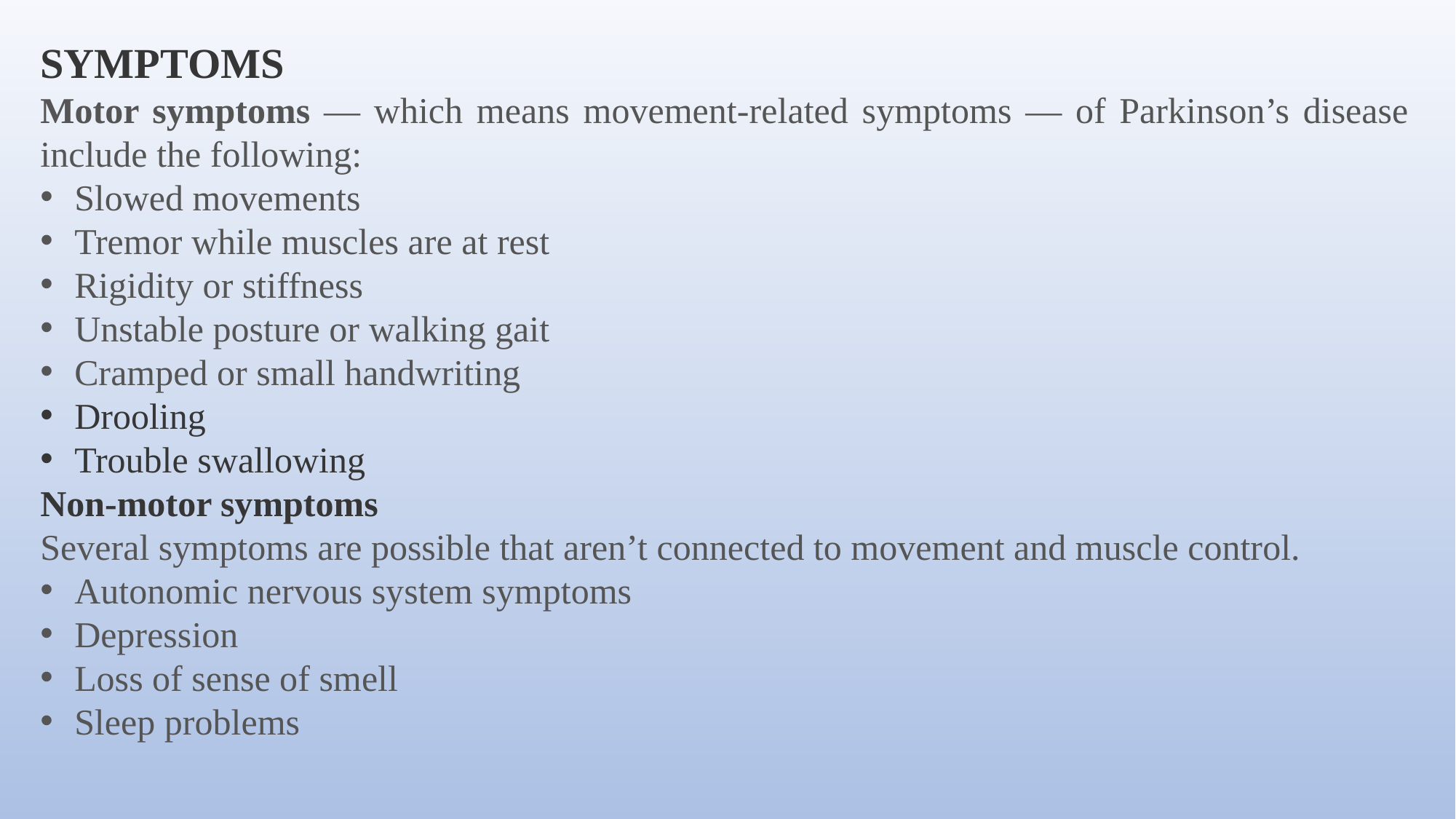

SYMPTOMS
Motor symptoms — which means movement-related symptoms — of Parkinson’s disease include the following:
Slowed movements
Tremor while muscles are at rest
Rigidity or stiffness
Unstable posture or walking gait
Cramped or small handwriting
Drooling
Trouble swallowing
Non-motor symptoms
Several symptoms are possible that aren’t connected to movement and muscle control.
Autonomic nervous system symptoms
Depression
Loss of sense of smell
Sleep problems